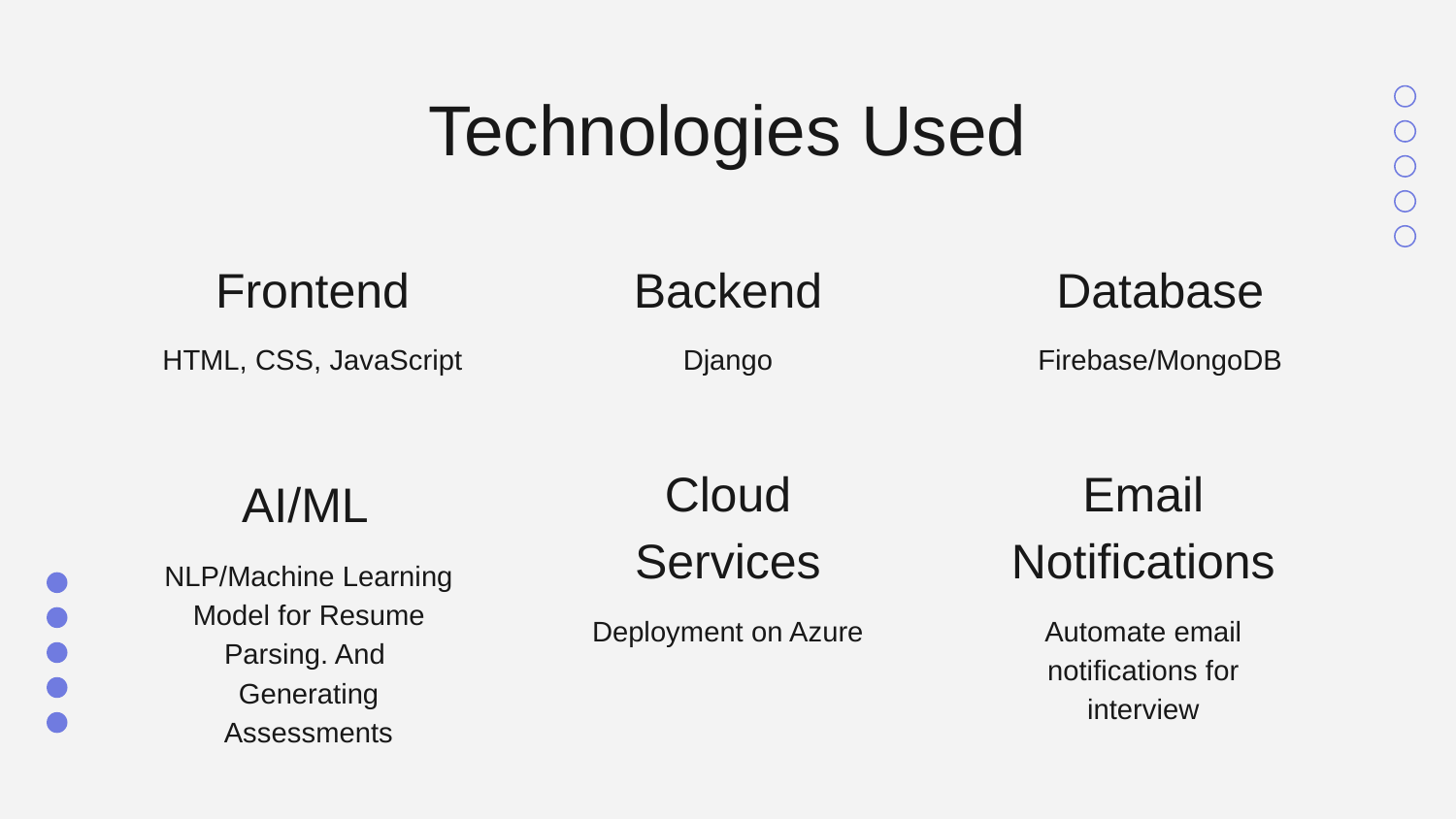

# Technologies Used
Frontend
Backend
Database
HTML, CSS, JavaScript
Django
Firebase/MongoDB
AI/ML
Cloud Services
Email Notifications
NLP/Machine Learning Model for Resume Parsing. And  Generating Assessments
Deployment on Azure
Automate email notifications for interview